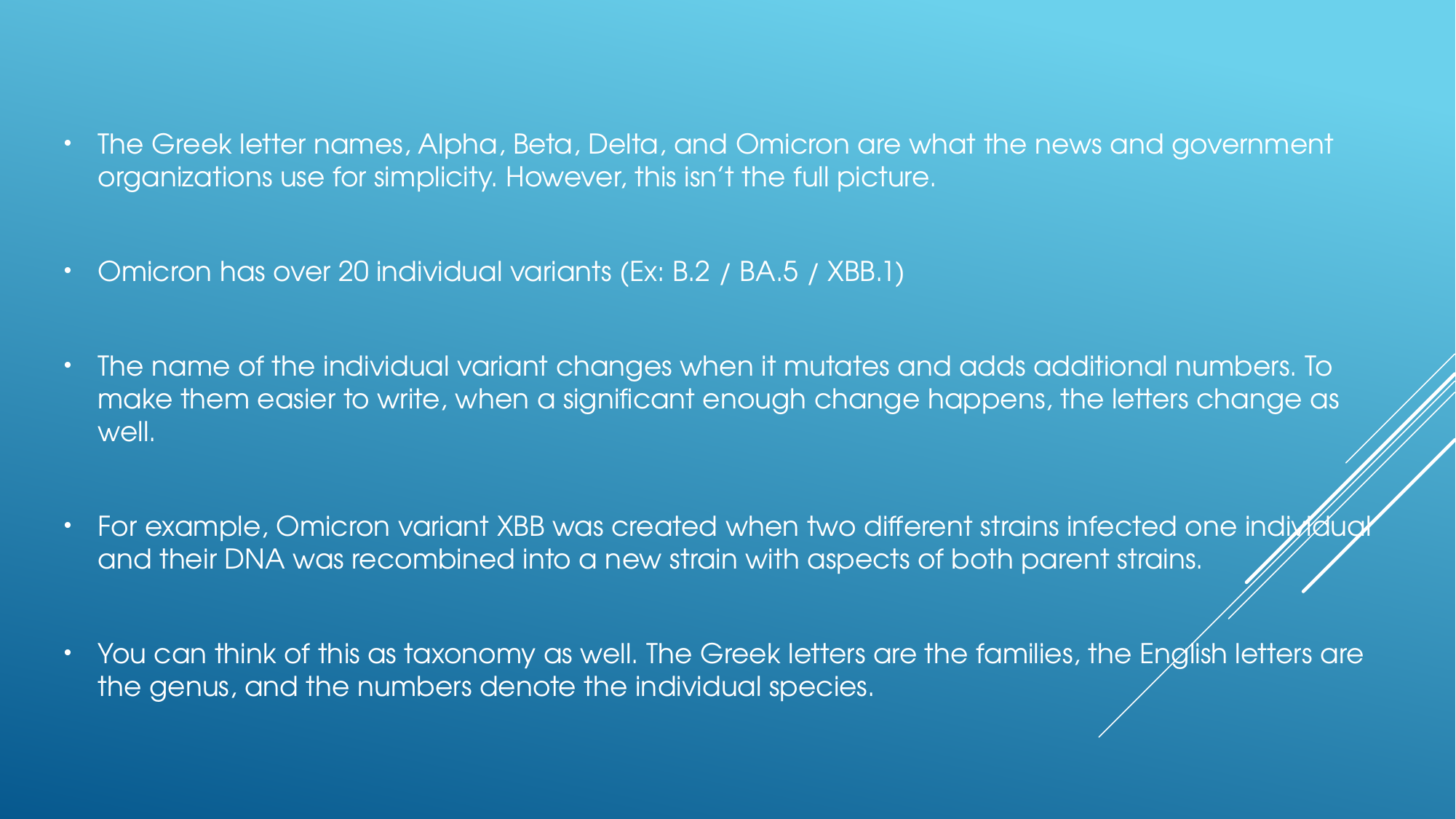

The Greek letter names, Alpha, Beta, Delta, and Omicron are what the news and government organizations use for simplicity. However, this isn’t the full picture.

Omicron has over 20 individual variants (Ex: B.2 / BA.5 / XBB.1)

The name of the individual variant changes when it mutates and adds additional numbers. To make them easier to write, when a significant enough change happens, the letters change as well.

For example, Omicron variant XBB was created when two different strains infected one individual and their DNA was recombined into a new strain with aspects of both parent strains.

You can think of this as taxonomy as well. The Greek letters are the families, the English letters are the genus, and the numbers denote the individual species.